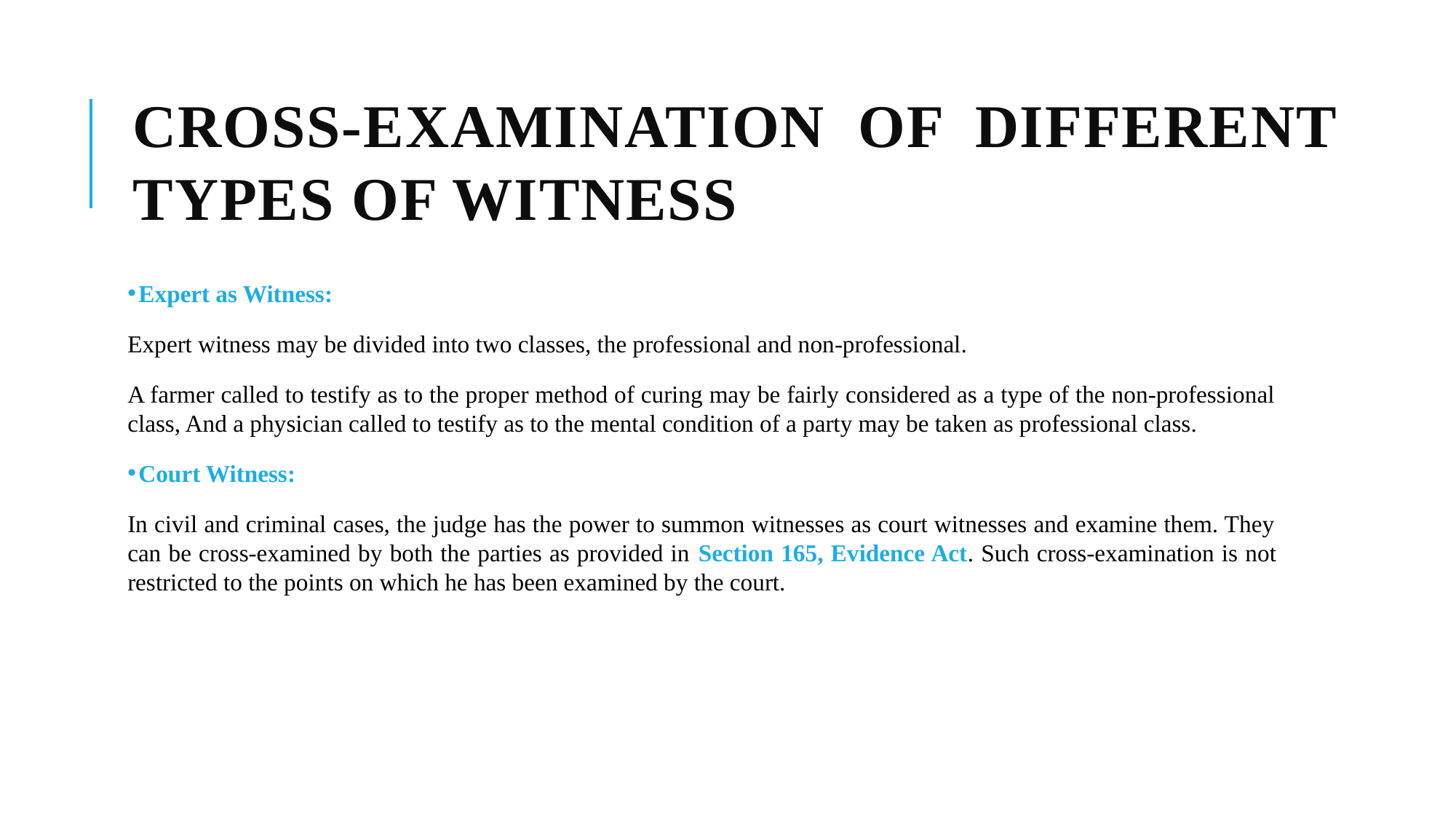

# Cross-Examination of Different types of Witness
Expert as Witness:
Expert witness may be divided into two classes, the professional and non-professional.
A farmer called to testify as to the proper method of curing may be fairly considered as a type of the non-professional class, And a physician called to testify as to the mental condition of a party may be taken as professional class.
Court Witness:
In civil and criminal cases, the judge has the power to summon witnesses as court witnesses and examine them. They can be cross-examined by both the parties as provided in Section 165, Evidence Act. Such cross-examination is not restricted to the points on which he has been examined by the court.